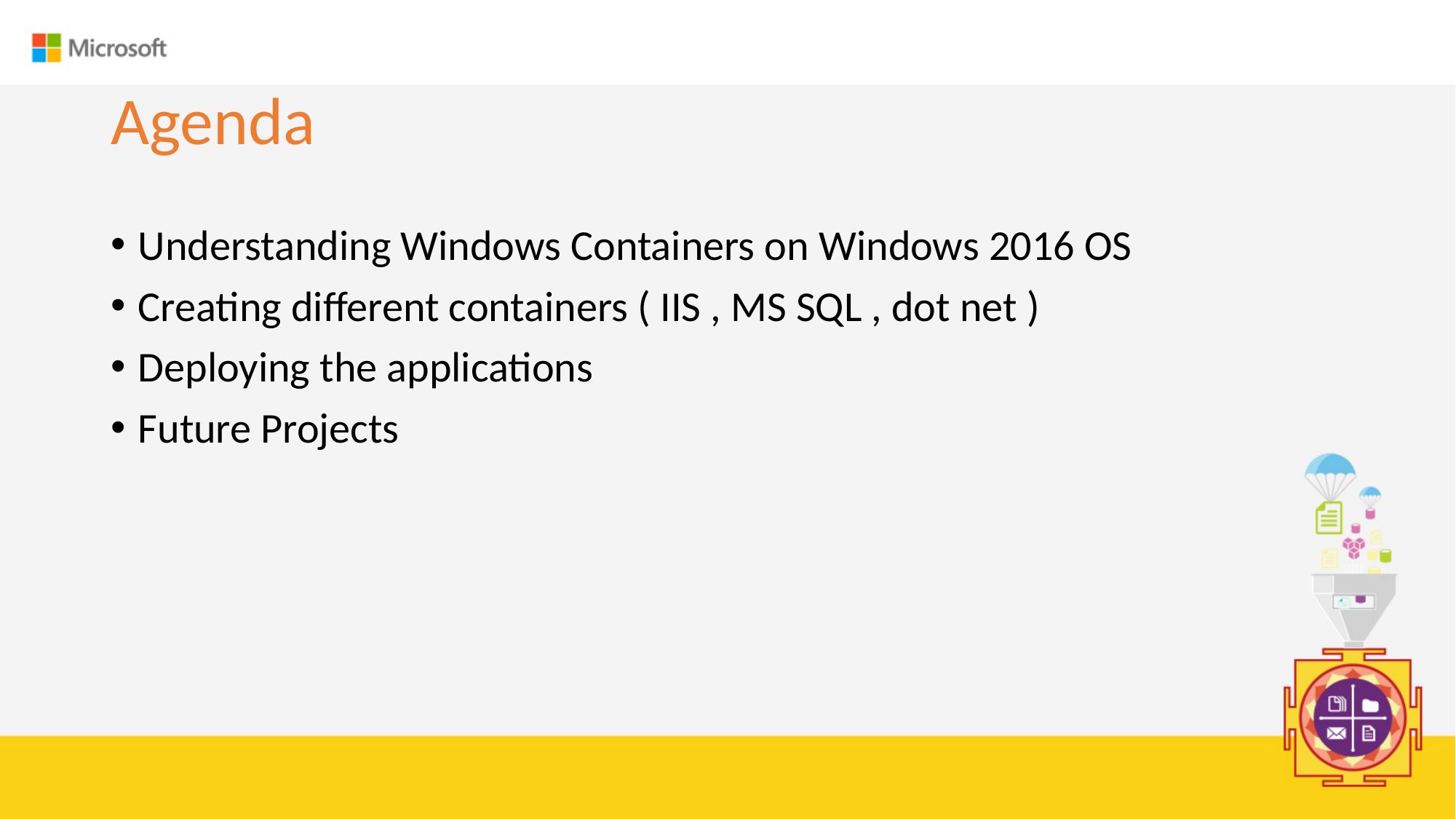

# Agenda
Understanding Windows Containers on Windows 2016 OS
Creating different containers ( IIS , MS SQL , dot net )
Deploying the applications
Future Projects